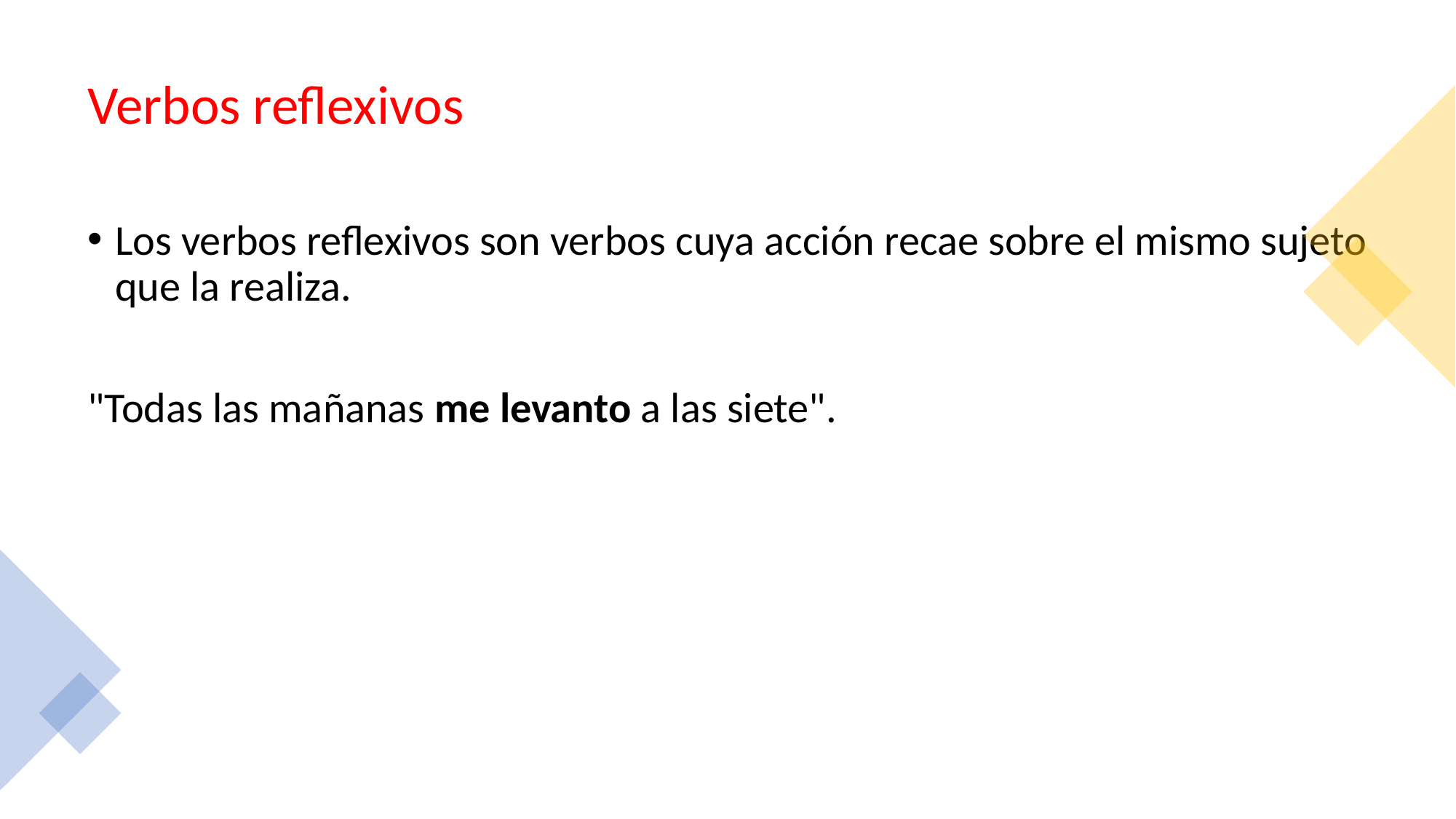

# Verbos reflexivos

Los verbos reflexivos son verbos cuya acción recae sobre el mismo sujeto que la realiza.

"Todas las mañanas me levanto a las siete".